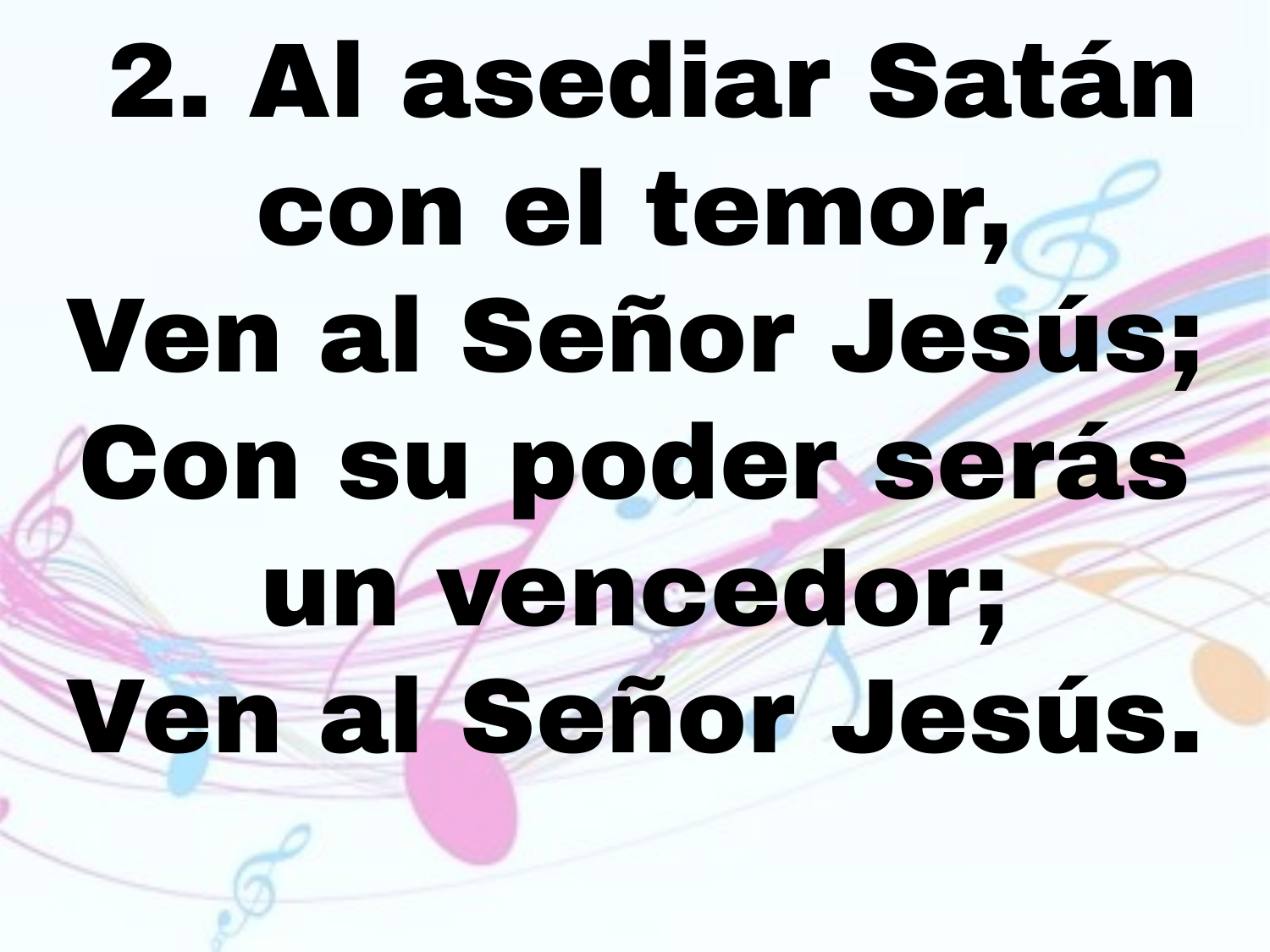

2. Al asediar Satán con el temor,
Ven al Señor Jesús;
Con su poder serás un vencedor;
Ven al Señor Jesús.